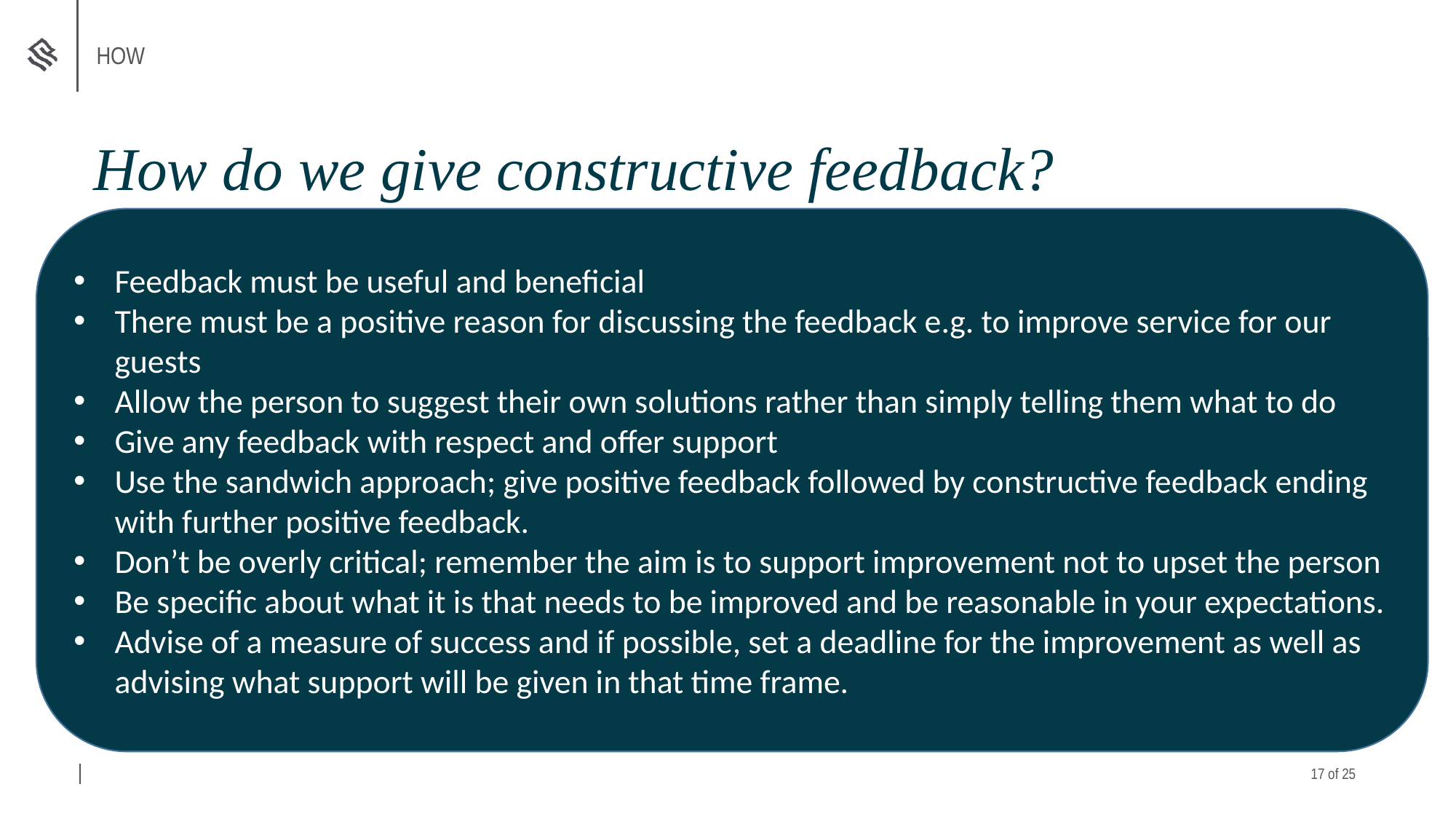

HOW
How do we give constructive feedback?
Feedback must be useful and beneficial
There must be a positive reason for discussing the feedback e.g. to improve service for our guests
Allow the person to suggest their own solutions rather than simply telling them what to do
Give any feedback with respect and offer support
Use the sandwich approach; give positive feedback followed by constructive feedback ending with further positive feedback.
Don’t be overly critical; remember the aim is to support improvement not to upset the person
Be specific about what it is that needs to be improved and be reasonable in your expectations.
Advise of a measure of success and if possible, set a deadline for the improvement as well as advising what support will be given in that time frame.
17 of 25